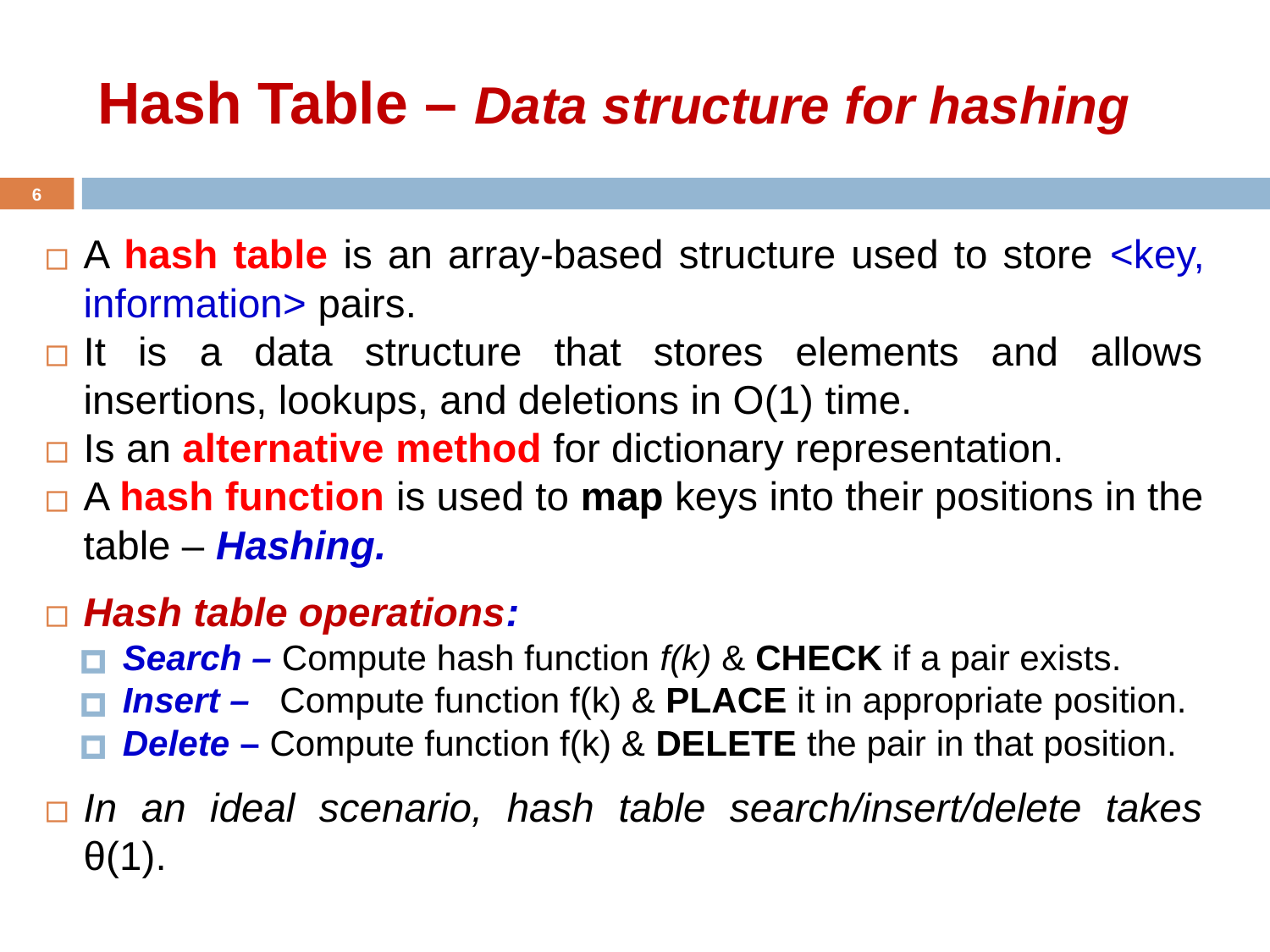

# Hash Table – Data structure for hashing
6
A hash table is an array-based structure used to store <key, information> pairs.
It is a data structure that stores elements and allows insertions, lookups, and deletions in O(1) time.
Is an alternative method for dictionary representation.
A hash function is used to map keys into their positions in the table – Hashing.
Hash table operations:
Search – Compute hash function f(k) & CHECK if a pair exists.
Insert –   Compute function f(k) & PLACE it in appropriate position.
Delete – Compute function f(k) & DELETE the pair in that position.
In an ideal scenario, hash table search/insert/delete takes θ(1).